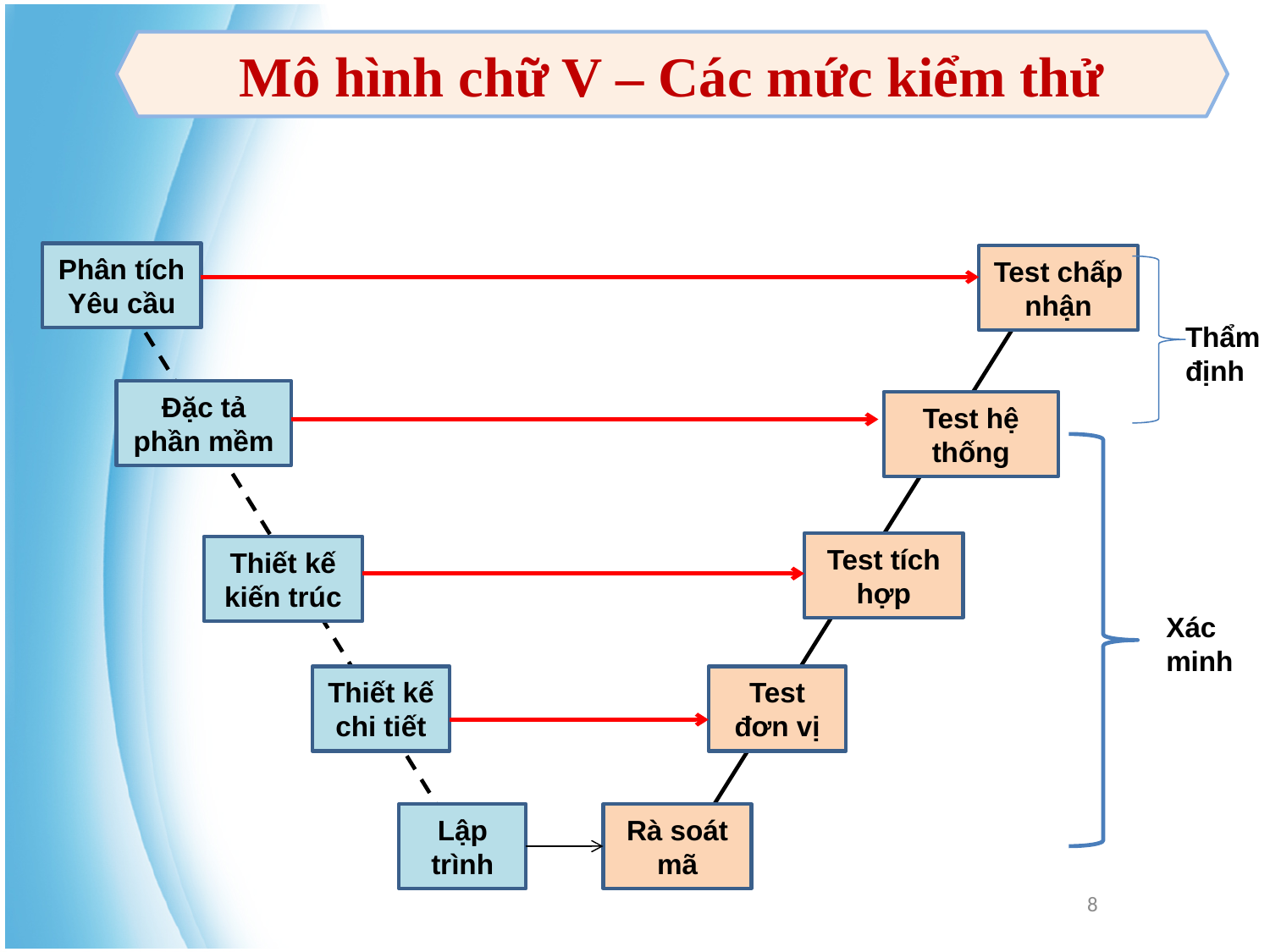

Mô hình chữ V – Các mức kiểm thử
Phân tích
Yêu cầu
Test chấp
nhận

Thẩm định
Đặc tả
phần mềm
Test hệ
thống

Test tích hợp
Thiết kế
kiến trúc
Xác minh
Thiết kế
chi tiết
Test đơn vị
Lập trình
Rà soát mã
8